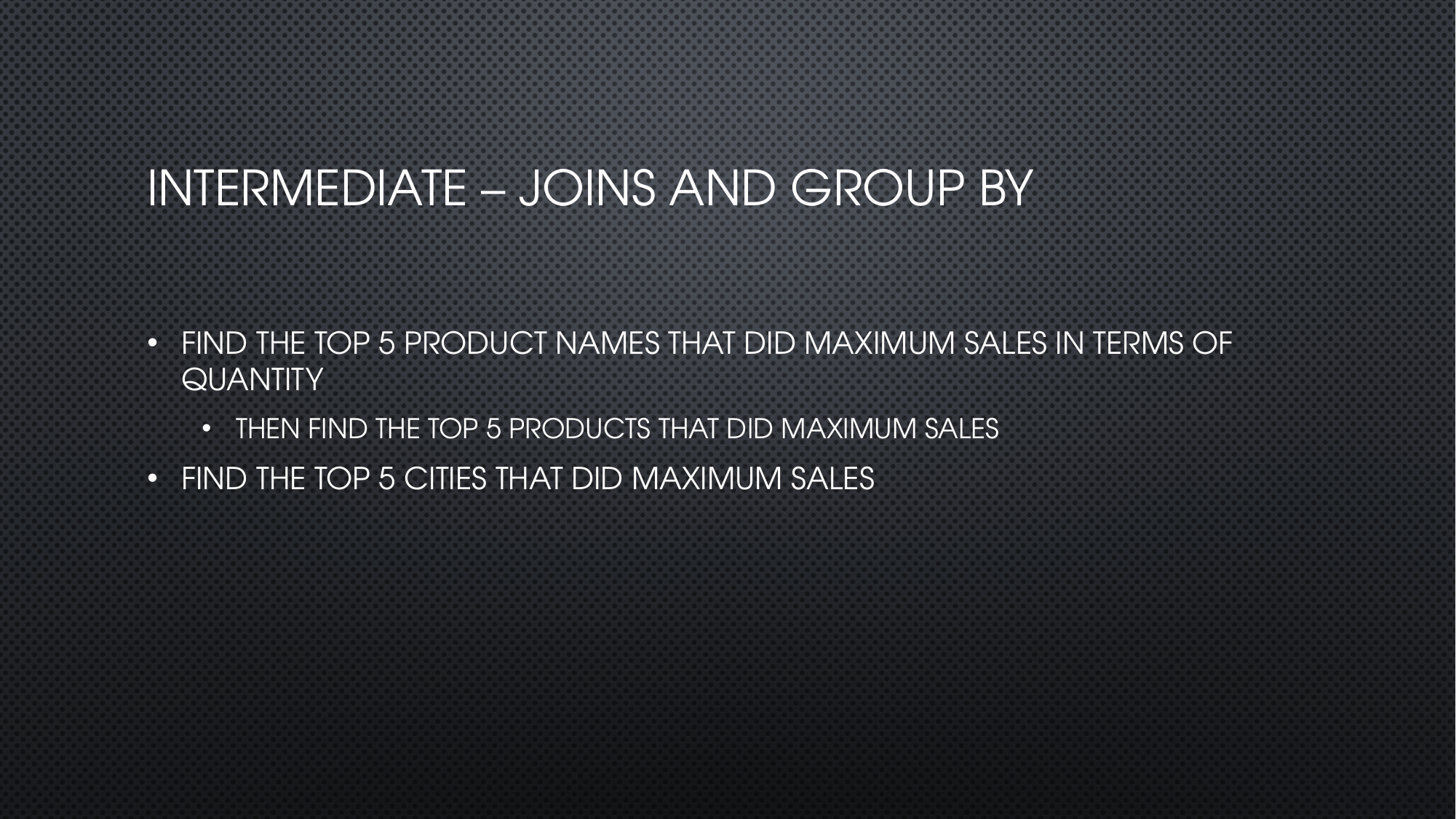

# Intermediate – Joins and Group by
Find the Top 5 Product names that did maximum sales in terms of Quantity
Then find the top 5 products that did maximum sales
Find the top 5 Cities that did maximum sales